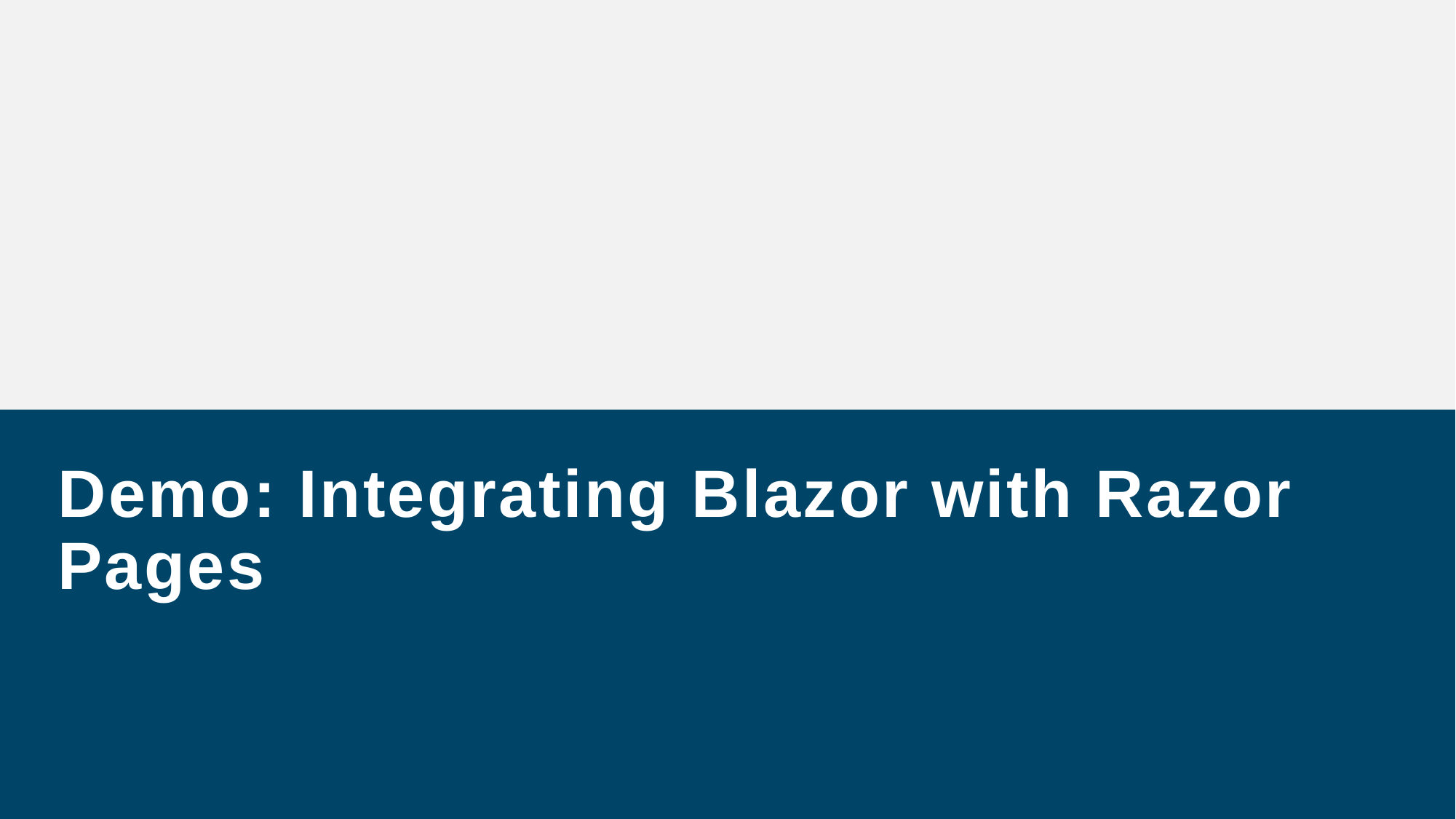

# Demo: Integrating Blazor with Razor Pages